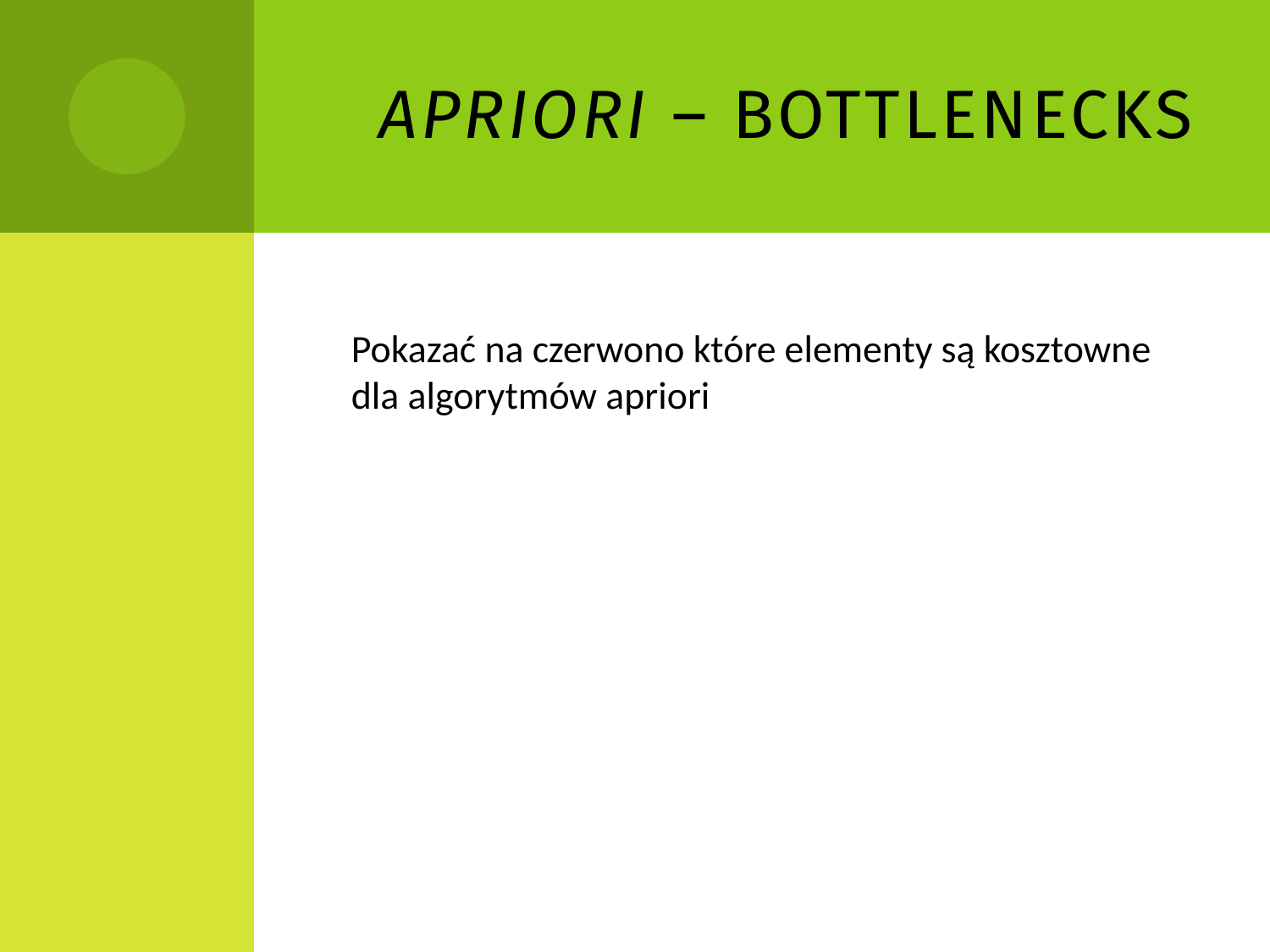

# Apriori – bottlenecks
Pokazać na czerwono które elementy są kosztowne dla algorytmów apriori